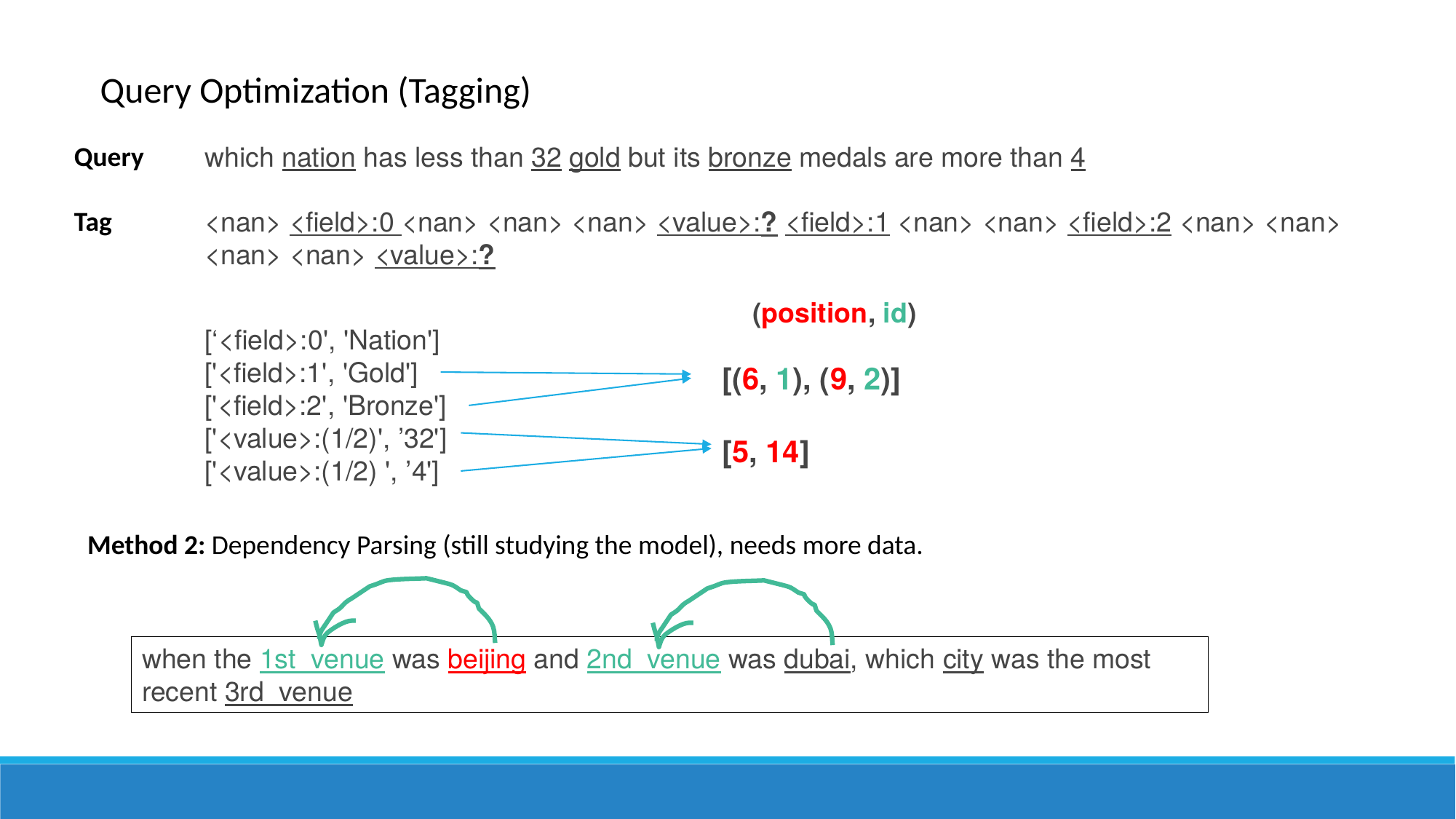

Query Optimization (Tagging)
Query
which nation has less than 32 gold but its bronze medals are more than 4
Tag
<nan> <field>:0 <nan> <nan> <nan> <value>:? <field>:1 <nan> <nan> <field>:2 <nan> <nan> <nan> <nan> <value>:?
(position, id)
[‘<field>:0', 'Nation']
['<field>:1', 'Gold']
['<field>:2', 'Bronze']
['<value>:(1/2)', ’32']
['<value>:(1/2) ', ’4']
[(6, 1), (9, 2)]

[5, 14]
Method 2: Dependency Parsing (still studying the model), needs more data.

when the 1st_venue was beijing and 2nd_venue was dubai, which city was the most recent 3rd_venue